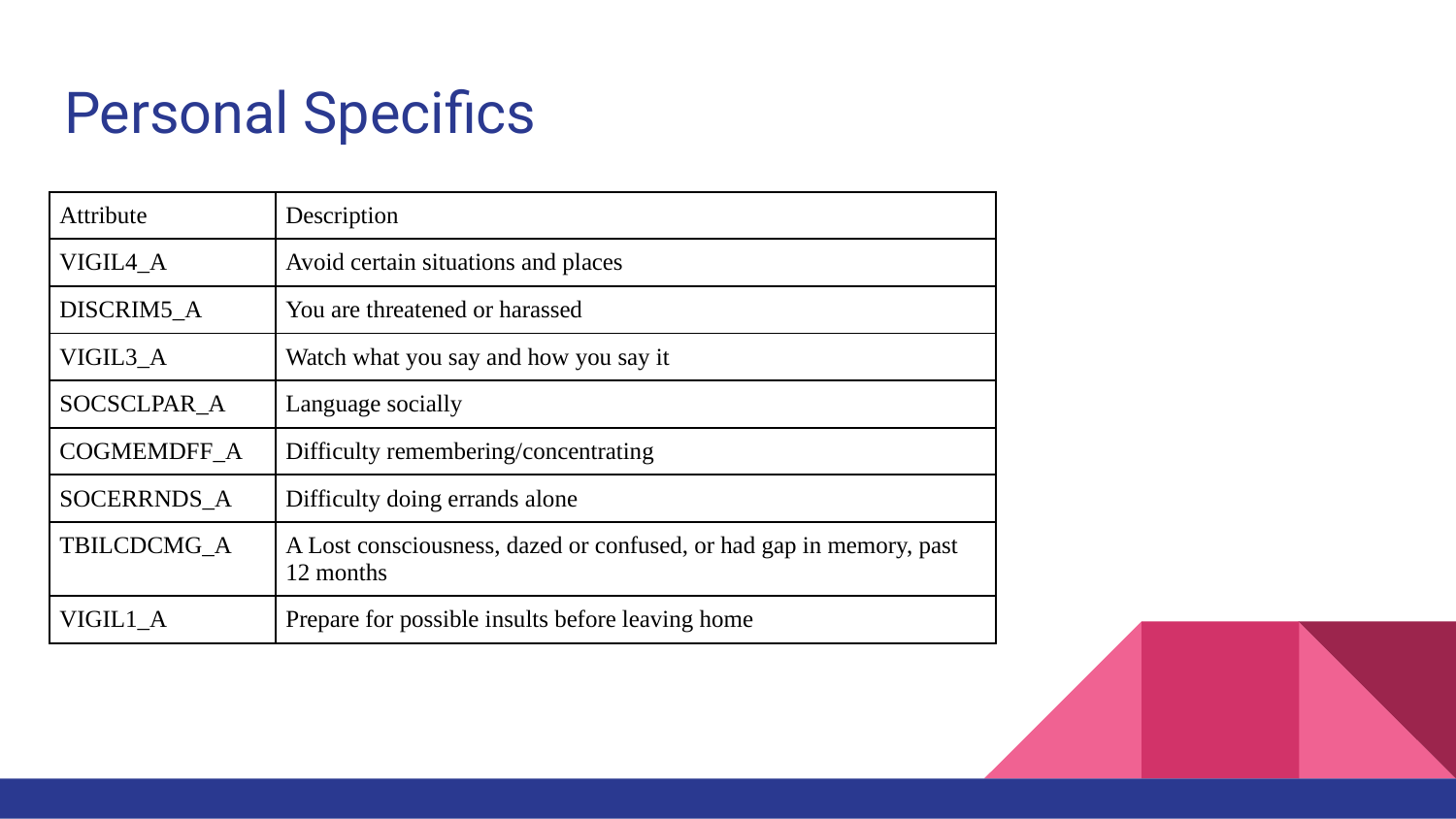

# Personal Specifics
| Attribute | Description |
| --- | --- |
| VIGIL4\_A | Avoid certain situations and places |
| DISCRIM5\_A | You are threatened or harassed |
| VIGIL3\_A | Watch what you say and how you say it |
| SOCSCLPAR\_A | Language socially |
| COGMEMDFF\_A | Difficulty remembering/concentrating |
| SOCERRNDS\_A | Difficulty doing errands alone |
| TBILCDCMG\_A | A Lost consciousness, dazed or confused, or had gap in memory, past 12 months |
| VIGIL1\_A | Prepare for possible insults before leaving home |